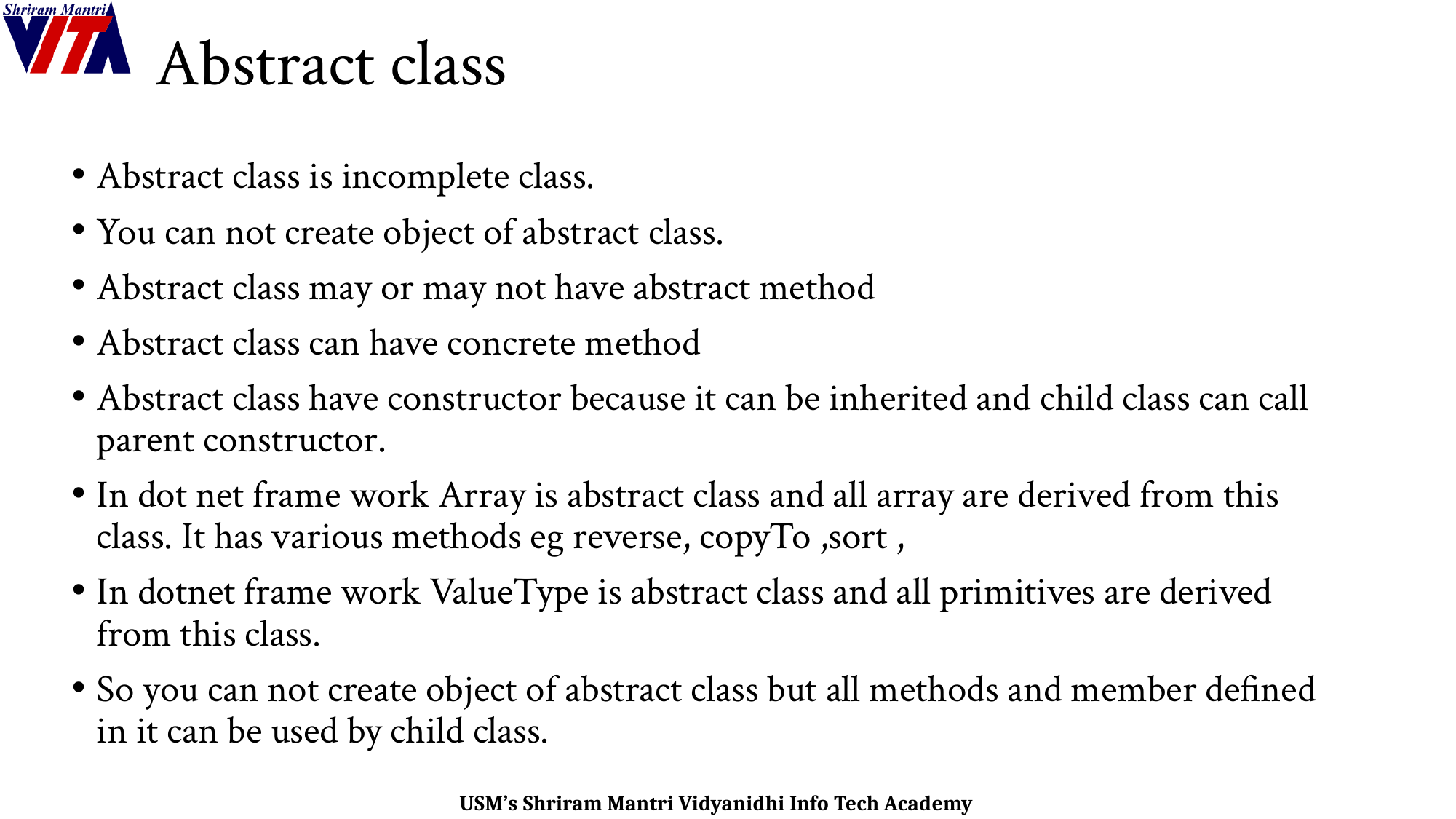

# Abstract class
Abstract class is incomplete class.
You can not create object of abstract class.
Abstract class may or may not have abstract method
Abstract class can have concrete method
Abstract class have constructor because it can be inherited and child class can call parent constructor.
In dot net frame work Array is abstract class and all array are derived from this class. It has various methods eg reverse, copyTo ,sort ,
In dotnet frame work ValueType is abstract class and all primitives are derived from this class.
So you can not create object of abstract class but all methods and member defined in it can be used by child class.